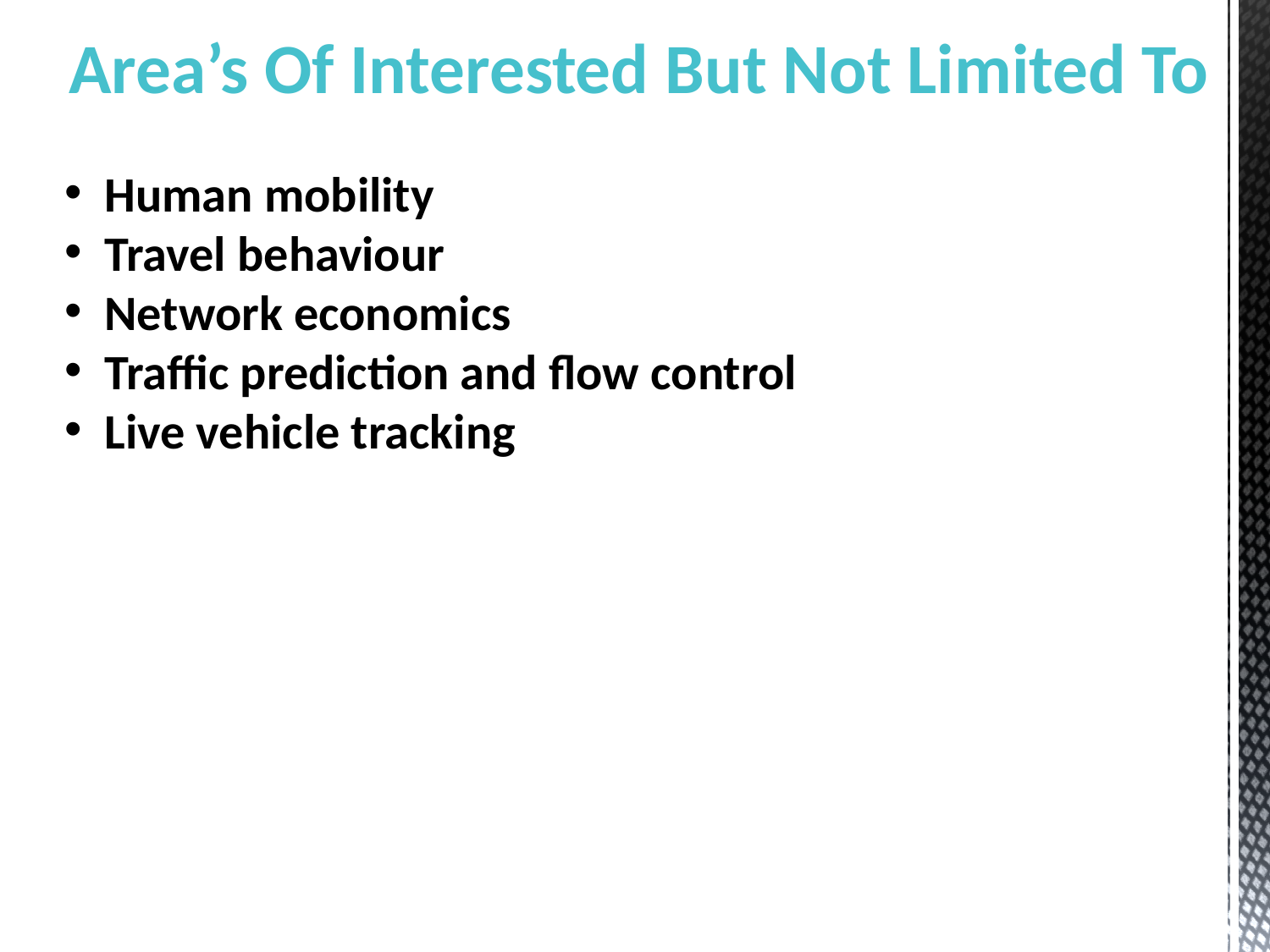

Area’s Of Interested But Not Limited To
Human mobility
Travel behaviour
Network economics
Traffic prediction and flow control
Live vehicle tracking